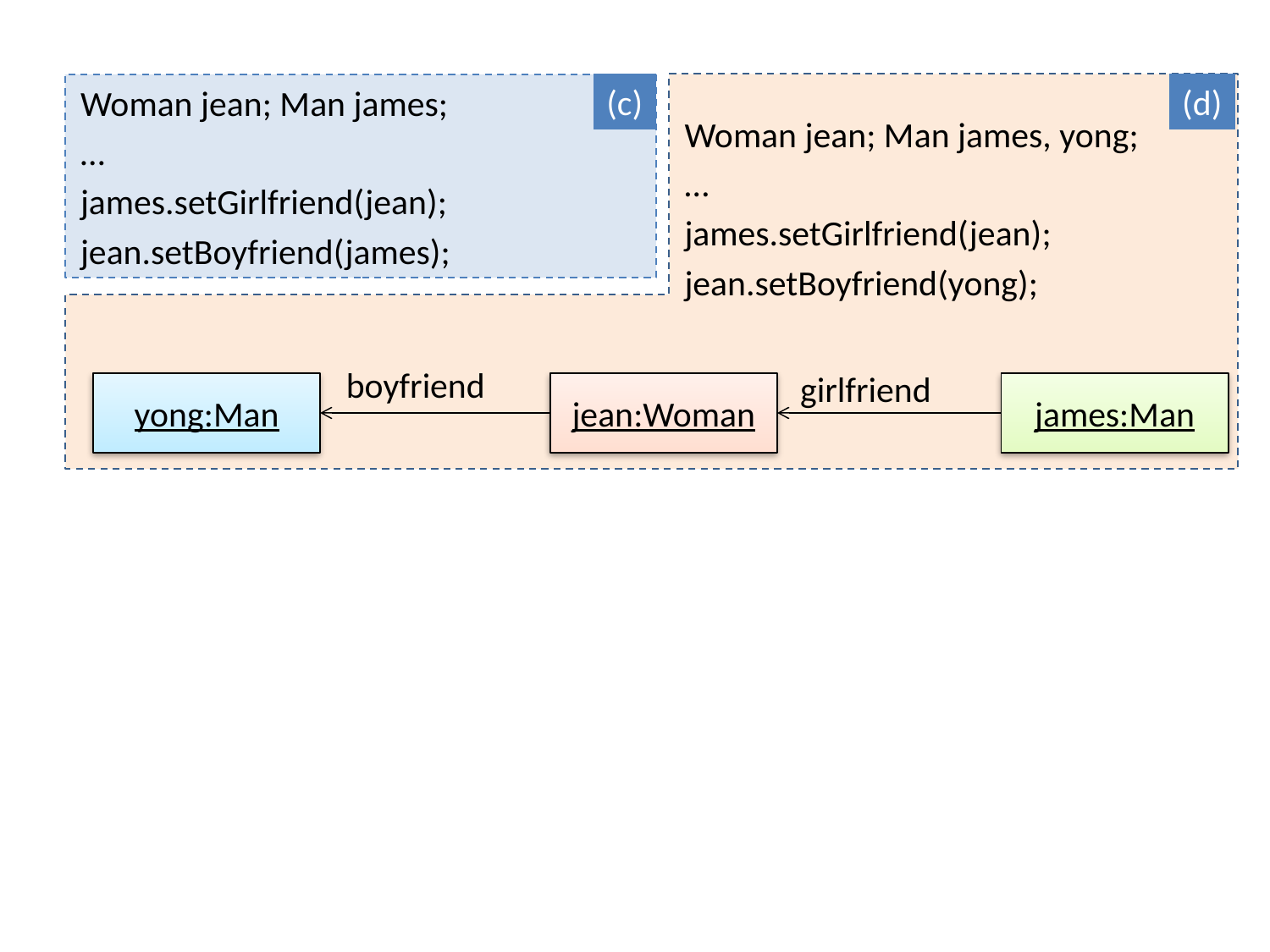

(c)
(d)
Woman jean; Man james;
…
james.setGirlfriend(jean);
jean.setBoyfriend(james);
Woman jean; Man james, yong;
…
james.setGirlfriend(jean);
jean.setBoyfriend(yong);
boyfriend
girlfriend
yong:Man
jean:Woman
james:Man